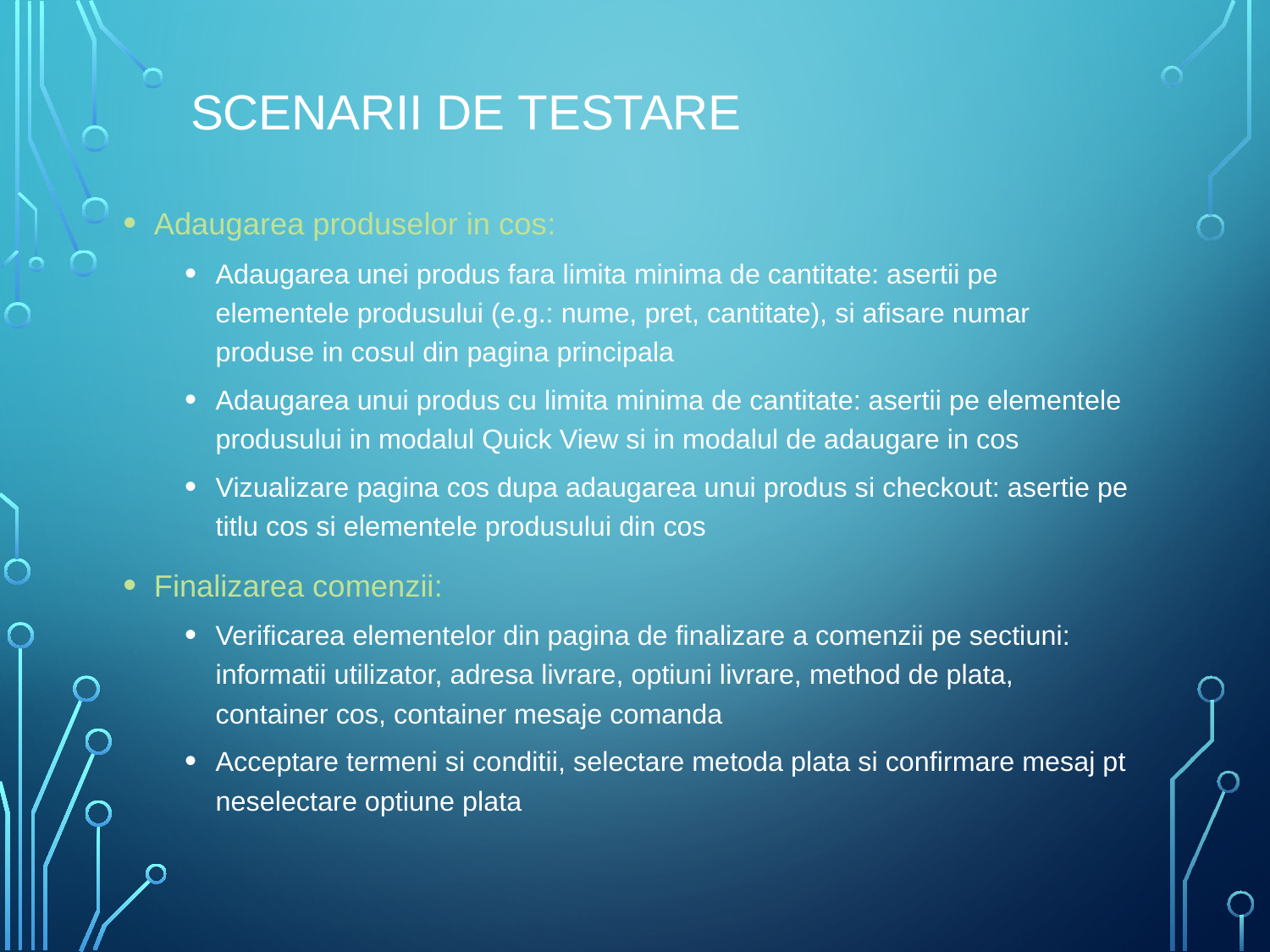

# Scenarii de Testare
Adaugarea produselor in cos:
Adaugarea unei produs fara limita minima de cantitate: asertii pe elementele produsului (e.g.: nume, pret, cantitate), si afisare numar produse in cosul din pagina principala
Adaugarea unui produs cu limita minima de cantitate: asertii pe elementele produsului in modalul Quick View si in modalul de adaugare in cos
Vizualizare pagina cos dupa adaugarea unui produs si checkout: asertie pe titlu cos si elementele produsului din cos
Finalizarea comenzii:
Verificarea elementelor din pagina de finalizare a comenzii pe sectiuni: informatii utilizator, adresa livrare, optiuni livrare, method de plata, container cos, container mesaje comanda
Acceptare termeni si conditii, selectare metoda plata si confirmare mesaj pt neselectare optiune plata